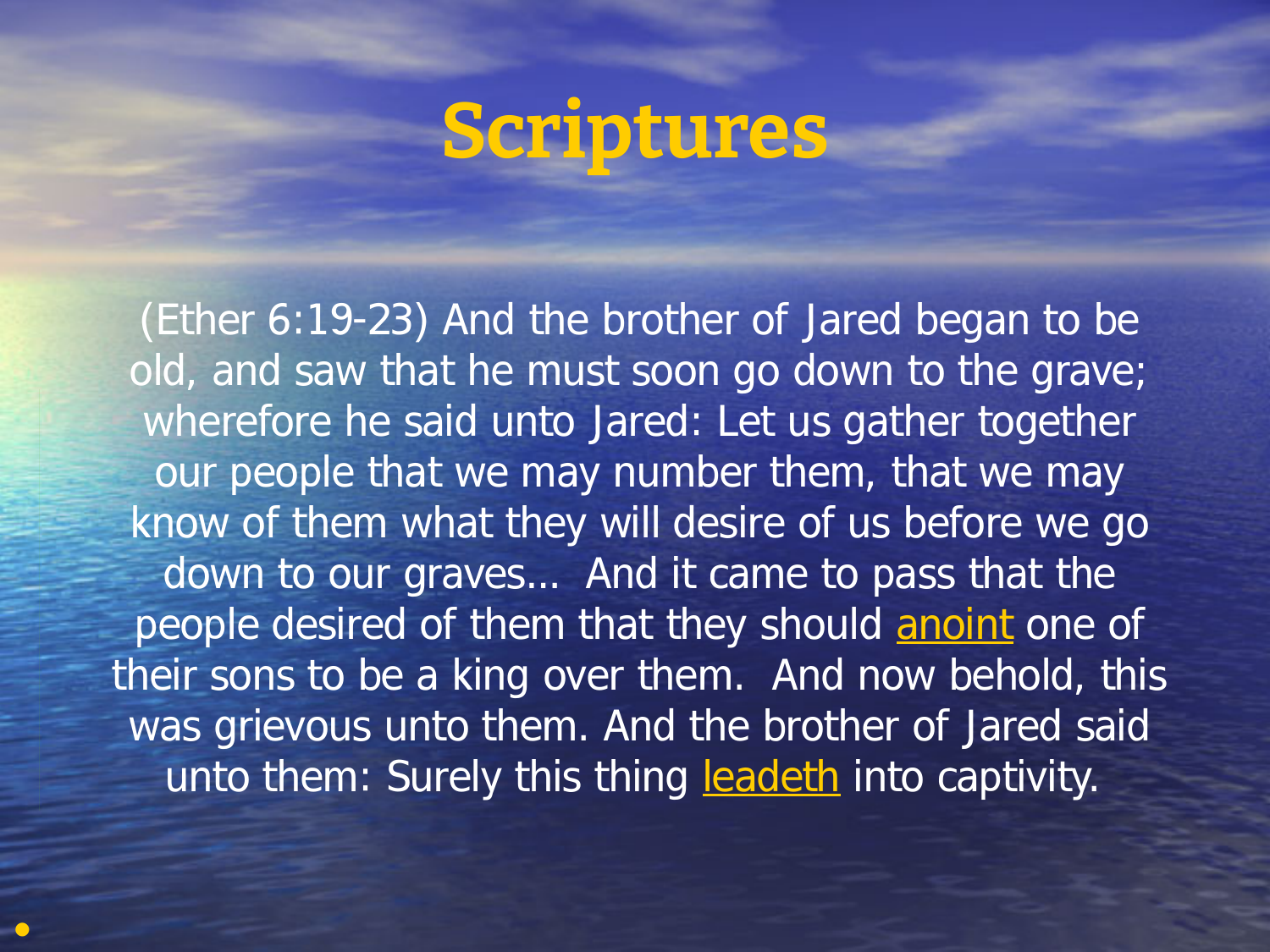

Scriptures
(Ether 6:19-23) And the brother of Jared began to be old, and saw that he must soon go down to the grave; wherefore he said unto Jared: Let us gather together our people that we may number them, that we may know of them what they will desire of us before we go down to our graves…  And it came to pass that the people desired of them that they should anoint one of their sons to be a king over them.  And now behold, this was grievous unto them. And the brother of Jared said unto them: Surely this thing leadeth into captivity.
●